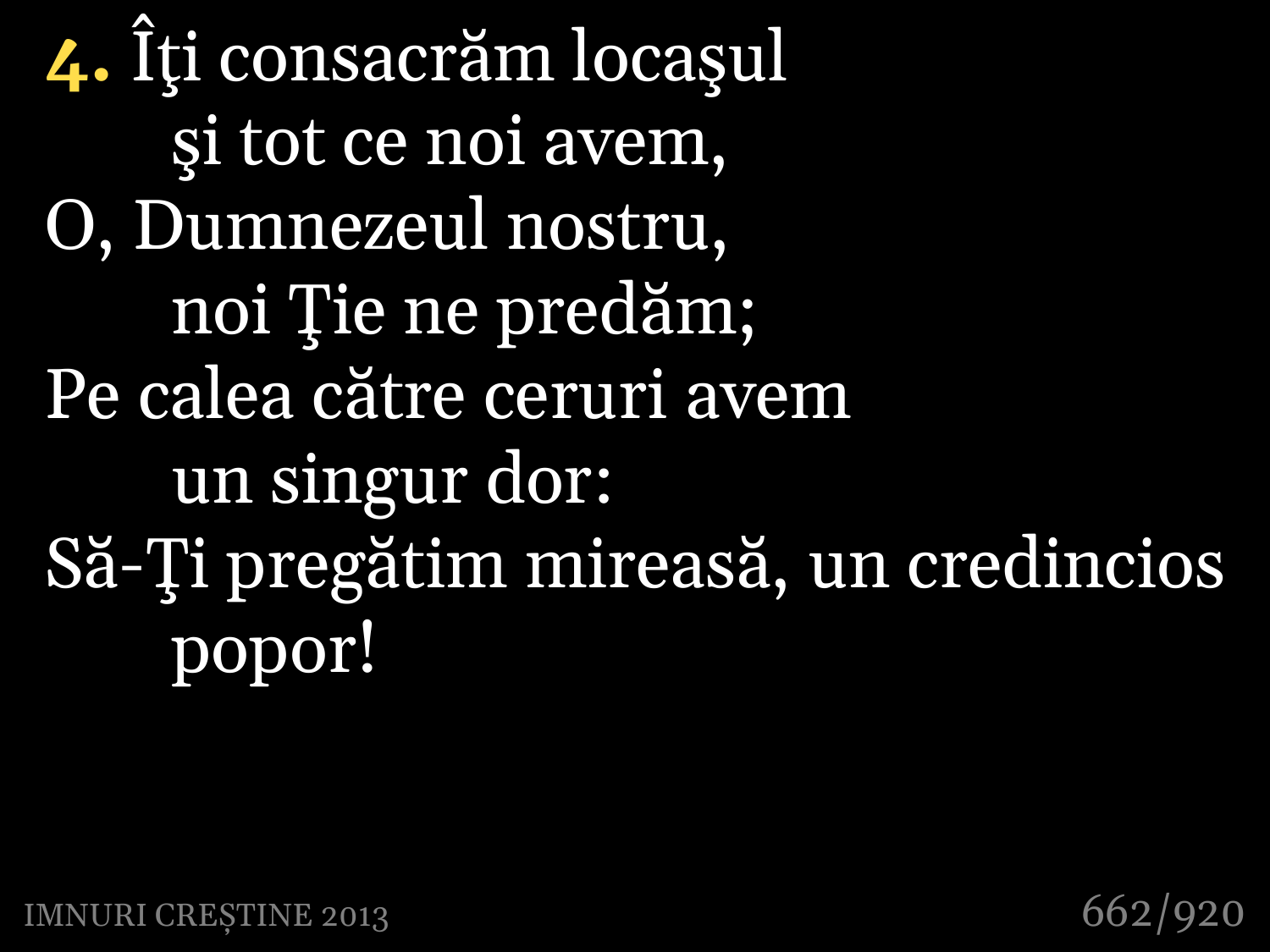

4. Îţi consacrăm locaşul
	şi tot ce noi avem,
O, Dumnezeul nostru,
	noi Ţie ne predăm;
Pe calea către ceruri avem
	un singur dor:
Să-Ţi pregătim mireasă, un credincios 	popor!
662/920
IMNURI CREȘTINE 2013